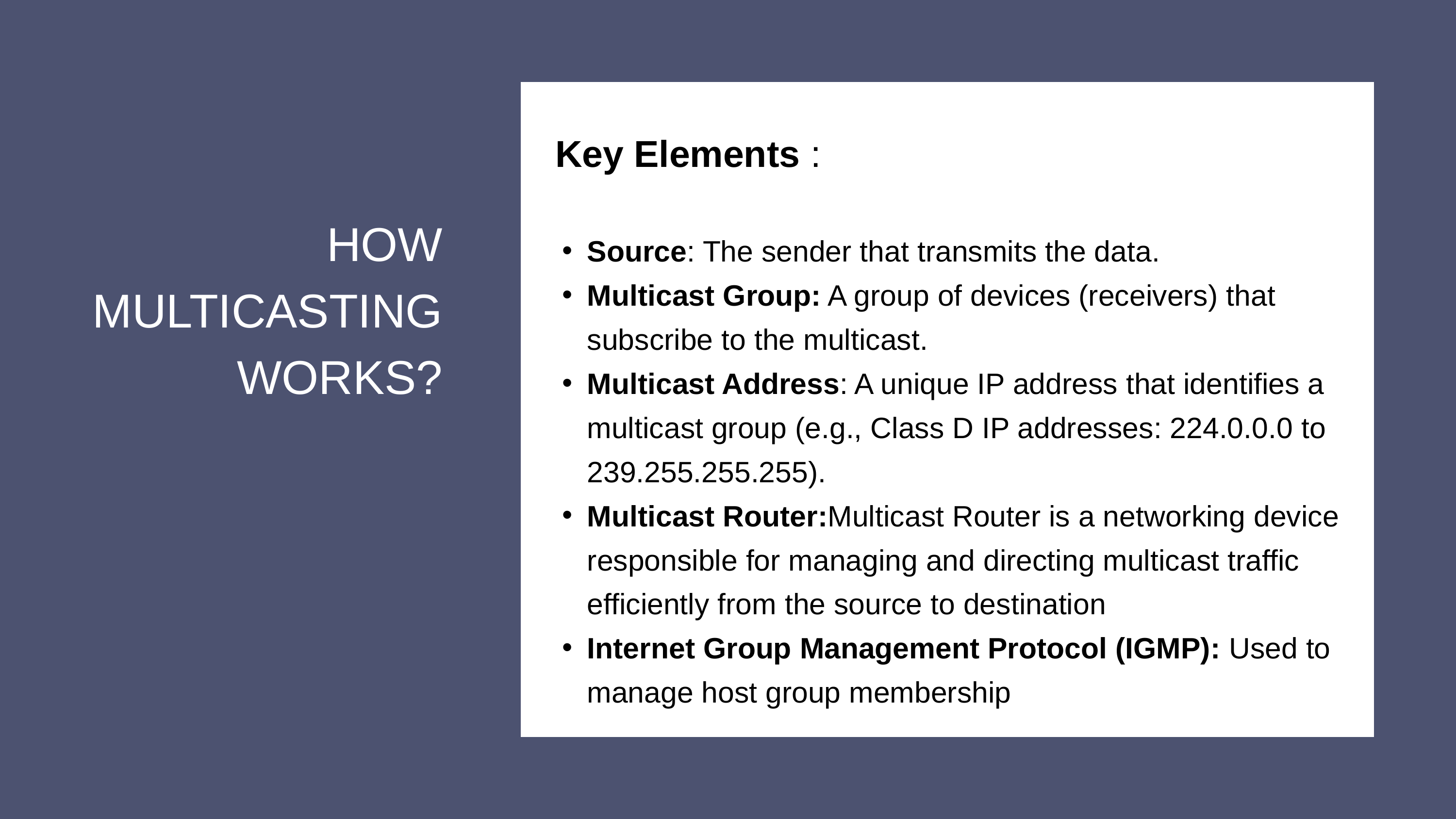

Key Elements :
HOW MULTICASTING WORKS?
Source: The sender that transmits the data.
Multicast Group: A group of devices (receivers) that subscribe to the multicast.
Multicast Address: A unique IP address that identifies a multicast group (e.g., Class D IP addresses: 224.0.0.0 to 239.255.255.255).
Multicast Router:Multicast Router is a networking device responsible for managing and directing multicast traffic efficiently from the source to destination
Internet Group Management Protocol (IGMP): Used to manage host group membership